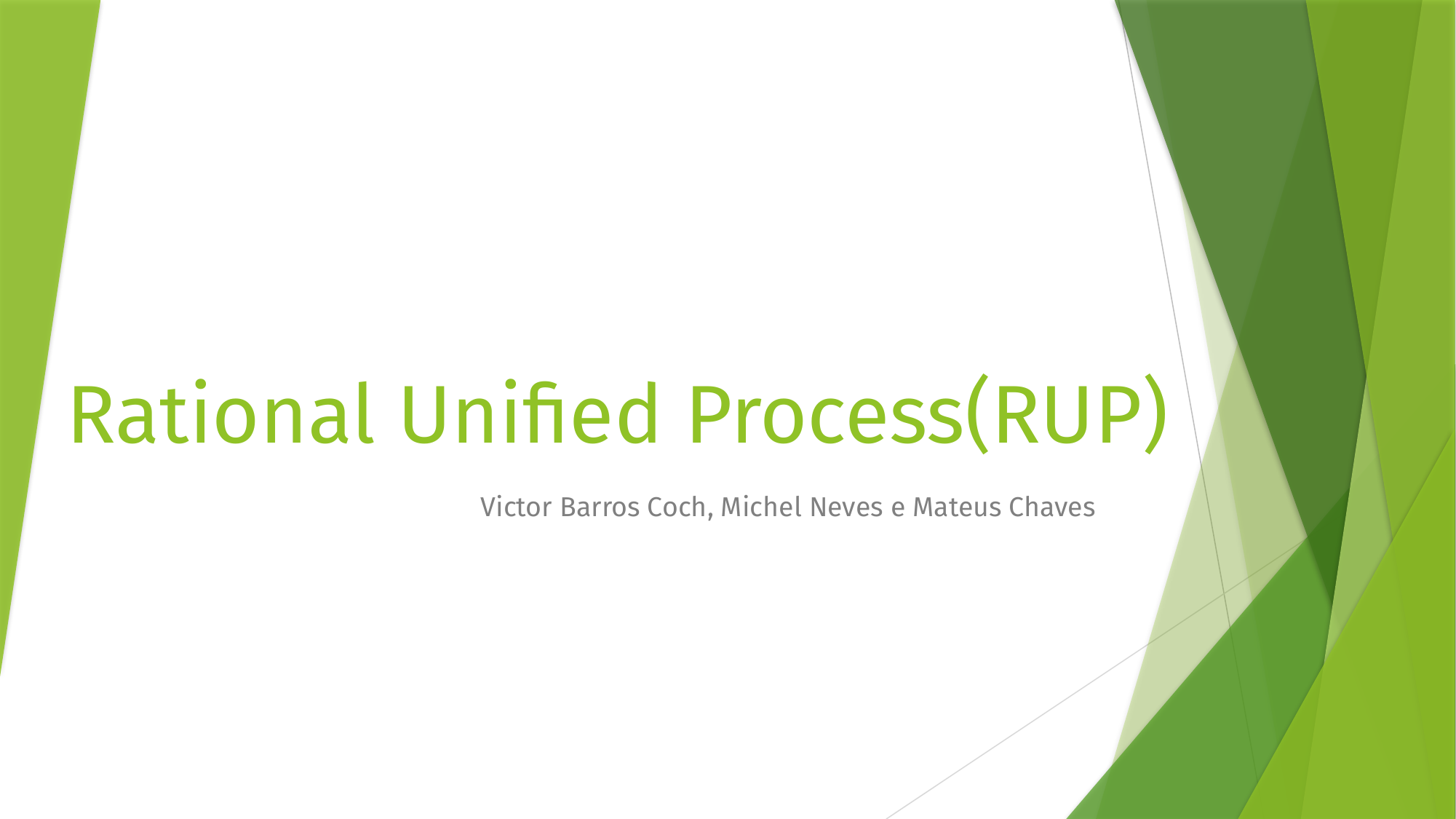

# Rational Unified Process(RUP)
Victor Barros Coch, Michel Neves e Mateus Chaves